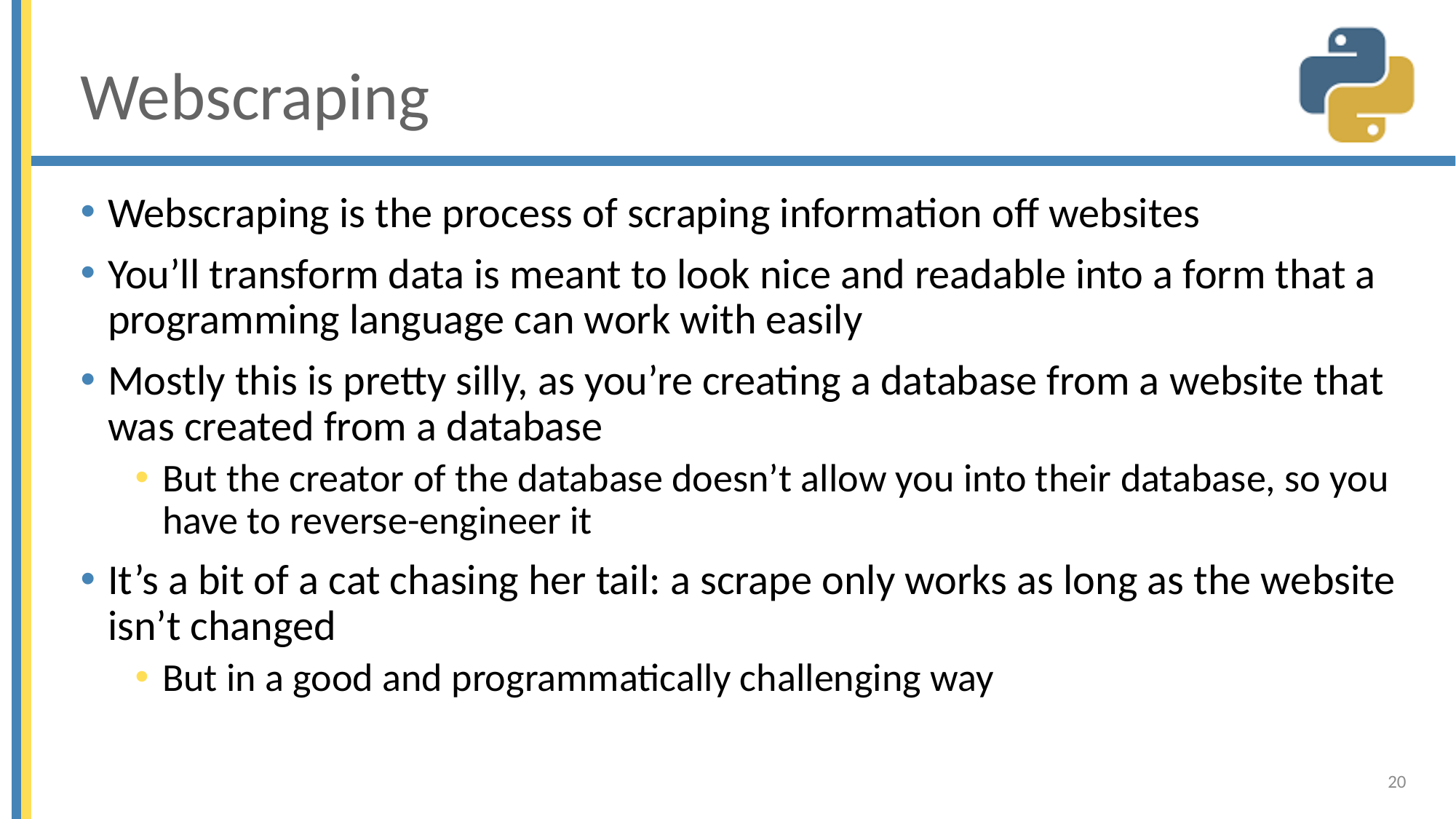

# Webscraping
Webscraping is the process of scraping information off websites
You’ll transform data is meant to look nice and readable into a form that a programming language can work with easily
Mostly this is pretty silly, as you’re creating a database from a website that was created from a database
But the creator of the database doesn’t allow you into their database, so you have to reverse-engineer it
It’s a bit of a cat chasing her tail: a scrape only works as long as the website isn’t changed
But in a good and programmatically challenging way
20